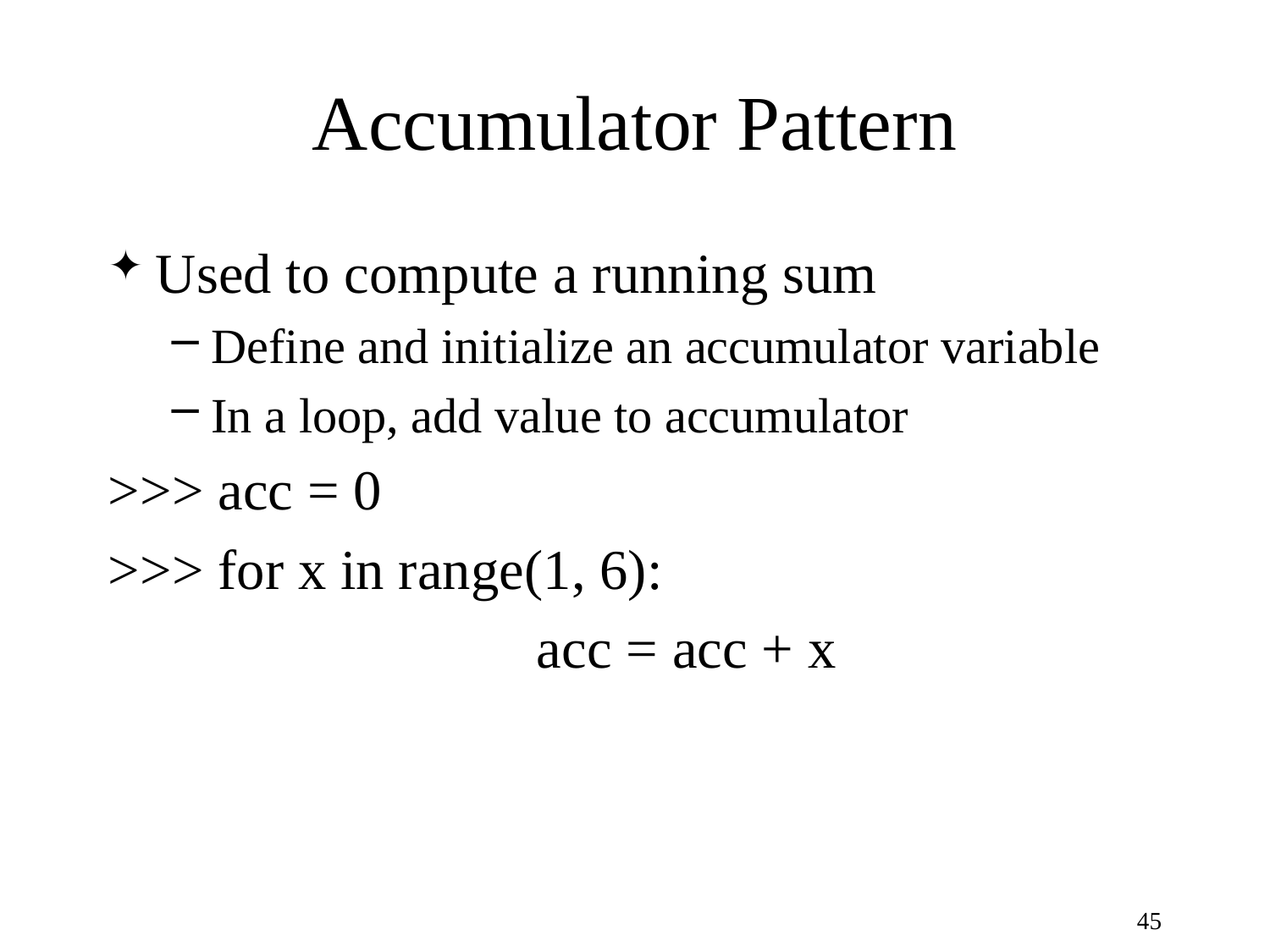

# Accumulator Pattern
Used to compute a running sum
Define and initialize an accumulator variable
In a loop, add value to accumulator
>>> acc = 0
>>> for x in range(1, 6):
				acc = acc + x
45